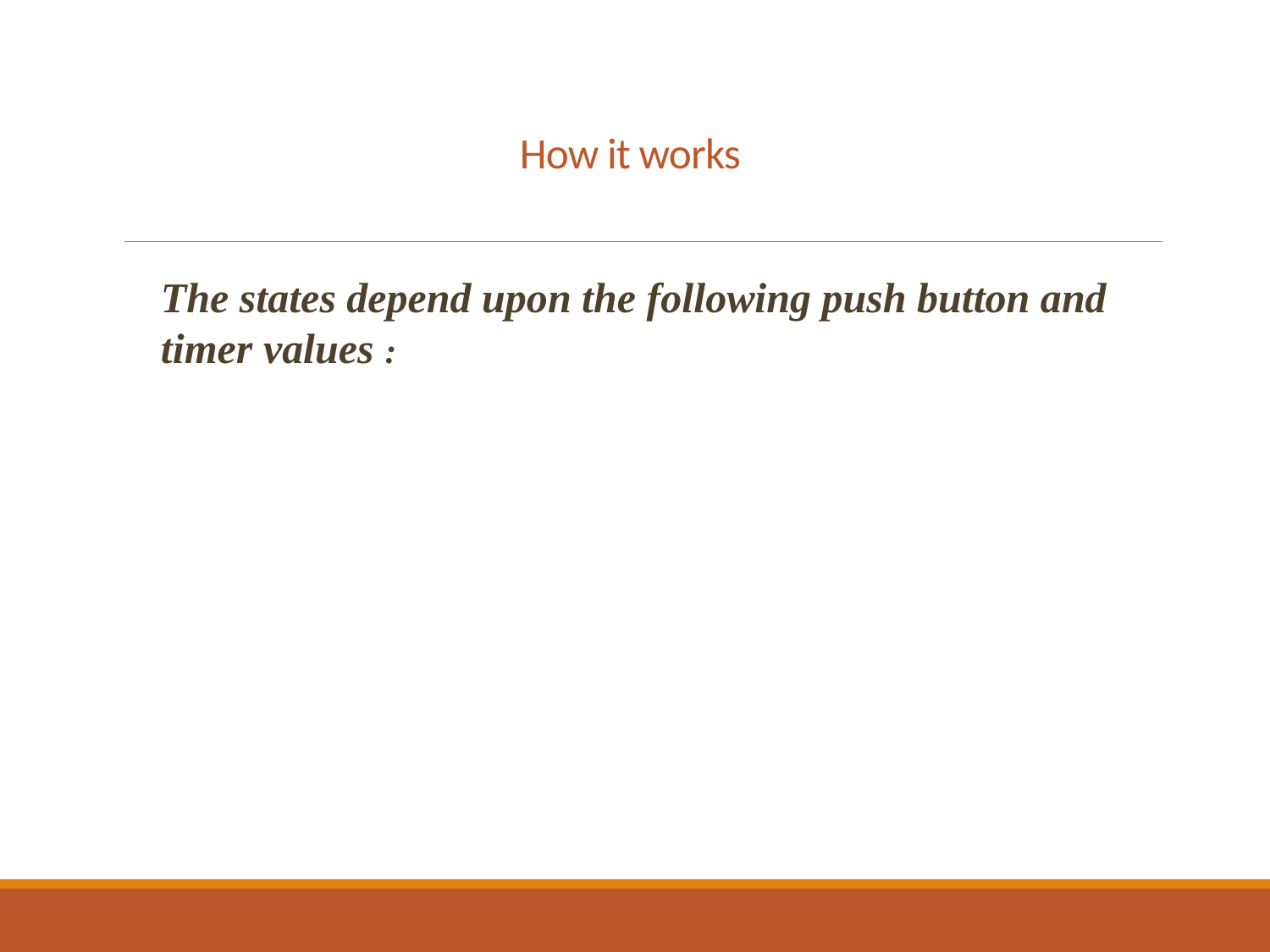

# How it works
The states depend upon the following push button and timer values :